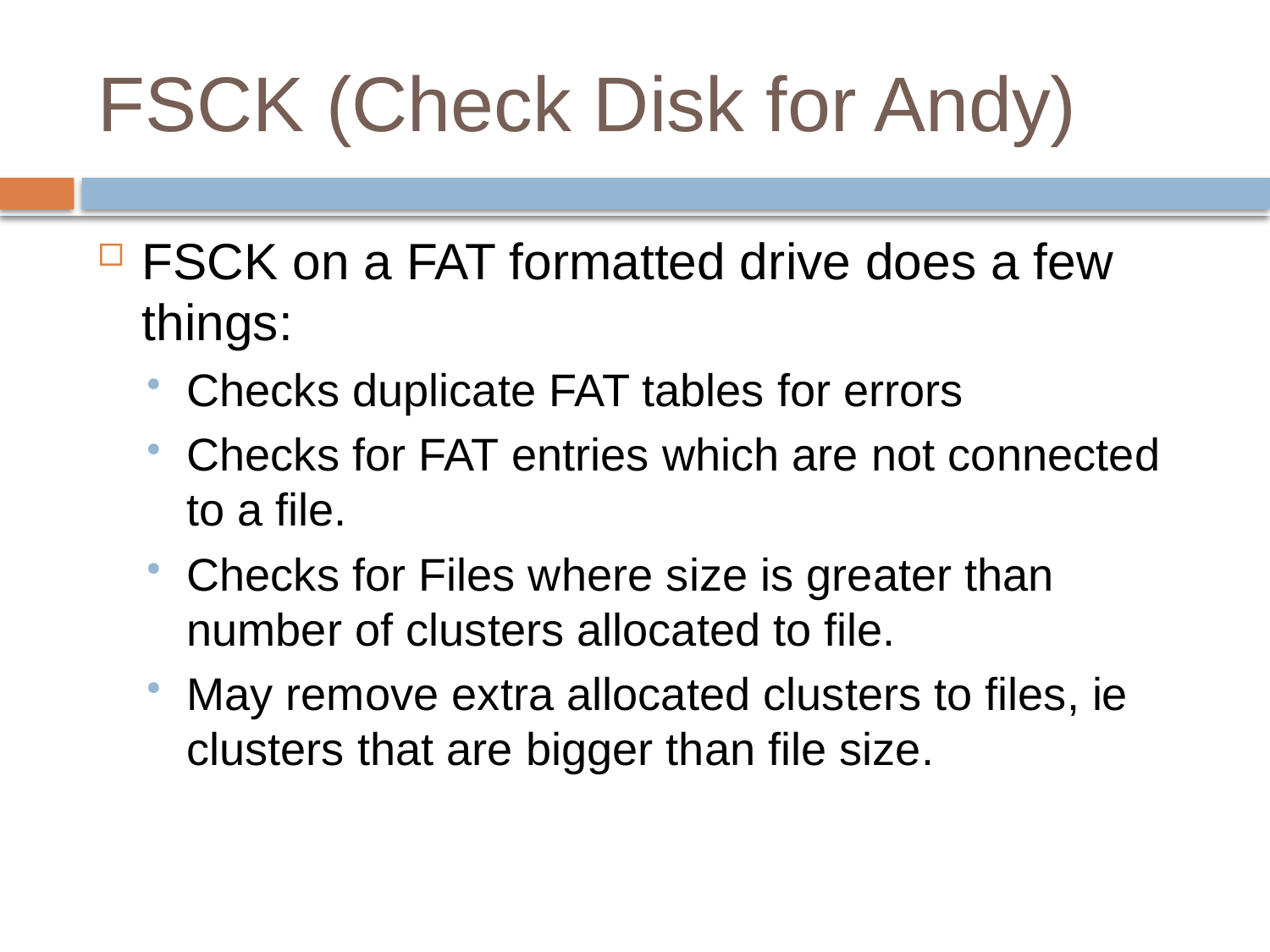

# FSCK (Check Disk for Andy)
FSCK on a FAT formatted drive does a few things:
Checks duplicate FAT tables for errors
Checks for FAT entries which are not connected to a file.
Checks for Files where size is greater than number of clusters allocated to file.
May remove extra allocated clusters to files, ie clusters that are bigger than file size.